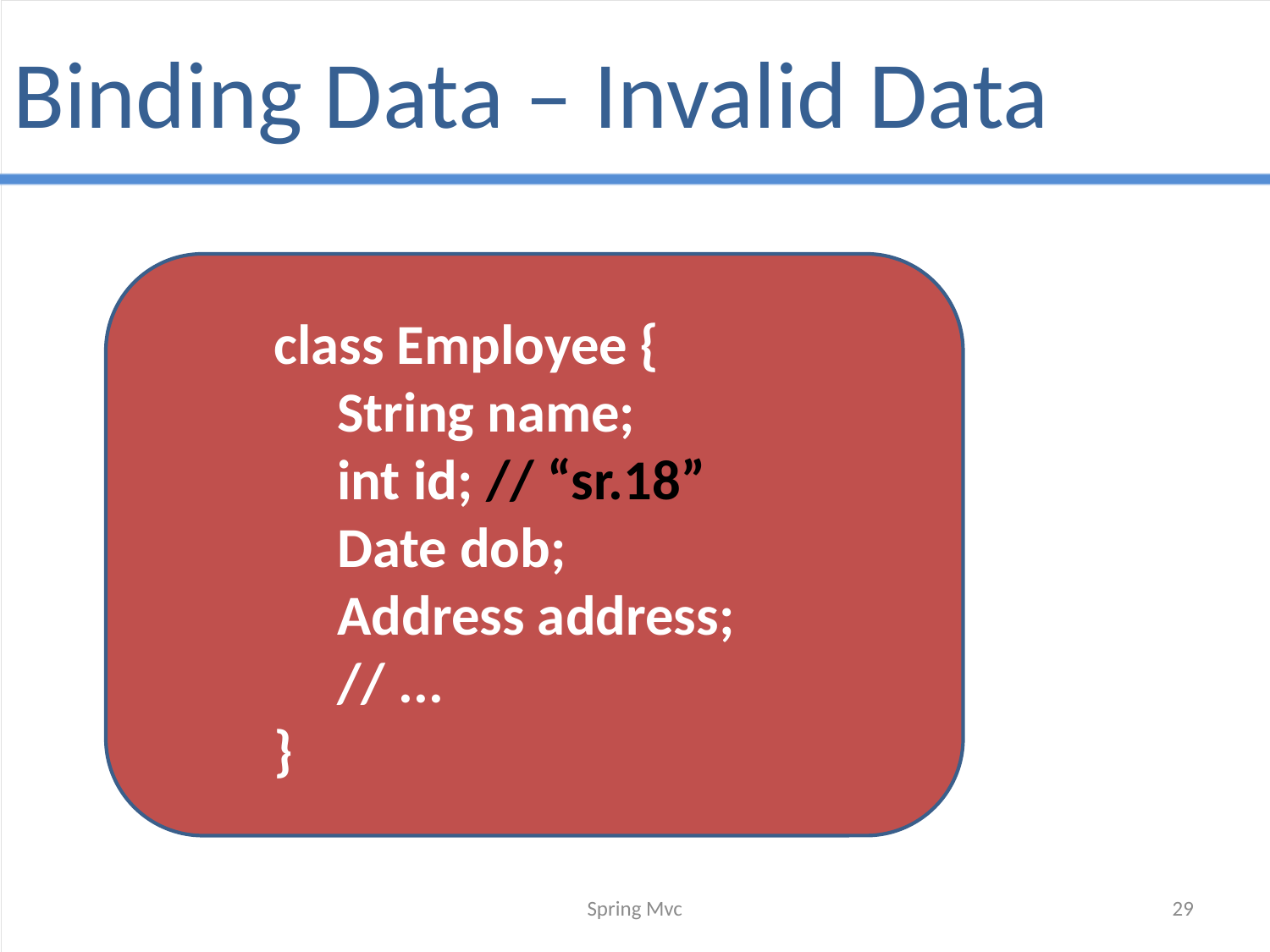

# Binding Data – Invalid Data
class Employee {
String name;
int id; // “sr.18”
Date dob;
Address address;
// ...
}
Spring Mvc
29